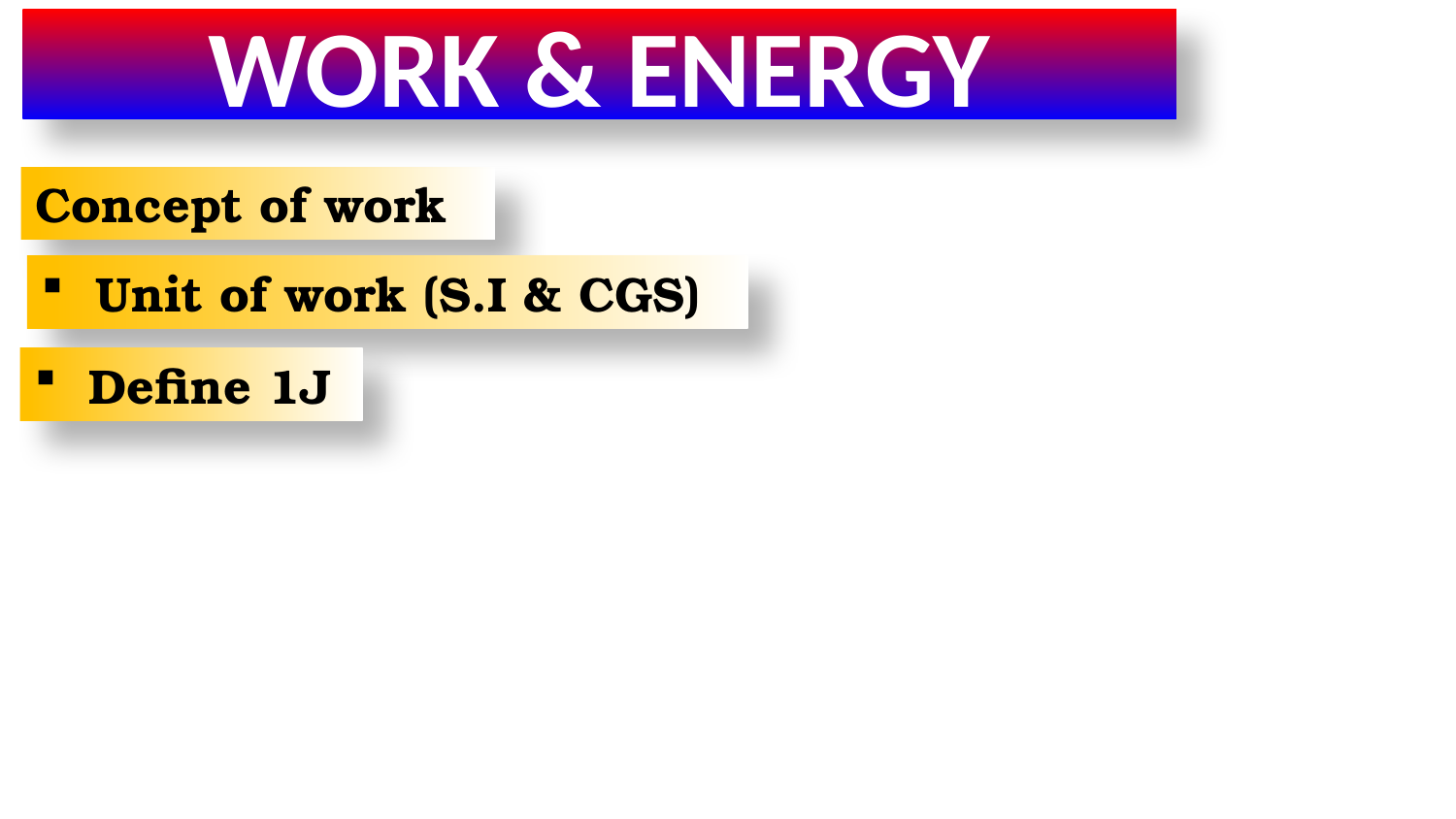

WORK & ENERGY
Concept of work
Unit of work (S.I & CGS)
Define 1J